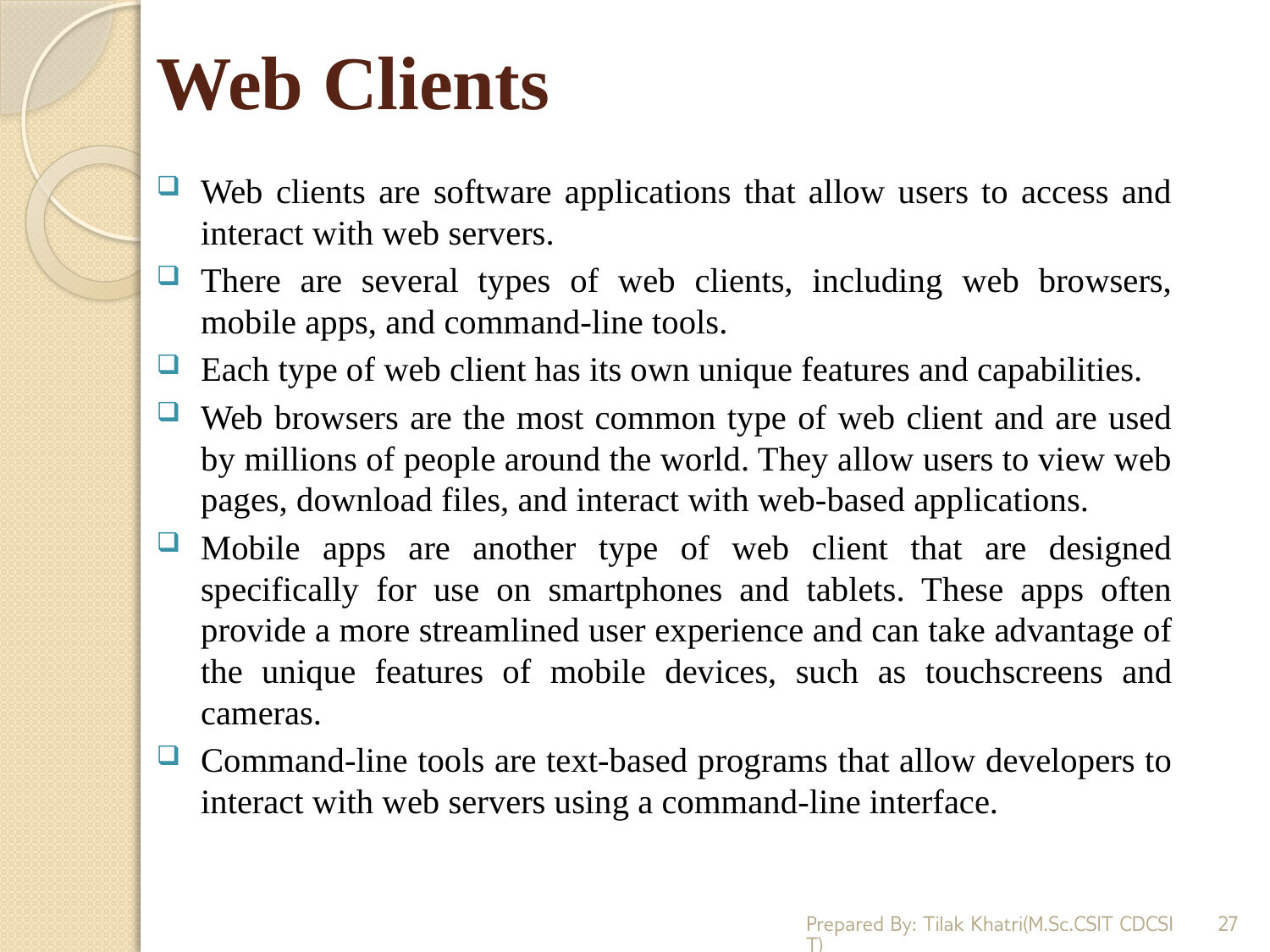

# Web Clients
Web clients are software applications that allow users to access and interact with web servers.
There are several types of web clients, including web browsers, mobile apps, and command-line tools.
Each type of web client has its own unique features and capabilities.
Web browsers are the most common type of web client and are used by millions of people around the world. They allow users to view web pages, download files, and interact with web-based applications.
Mobile apps are another type of web client that are designed specifically for use on smartphones and tablets. These apps often provide a more streamlined user experience and can take advantage of the unique features of mobile devices, such as touchscreens and cameras.
Command-line tools are text-based programs that allow developers to interact with web servers using a command-line interface.

Prepared By: Tilak Khatri(M.Sc.CSIT CDCSIT)
27